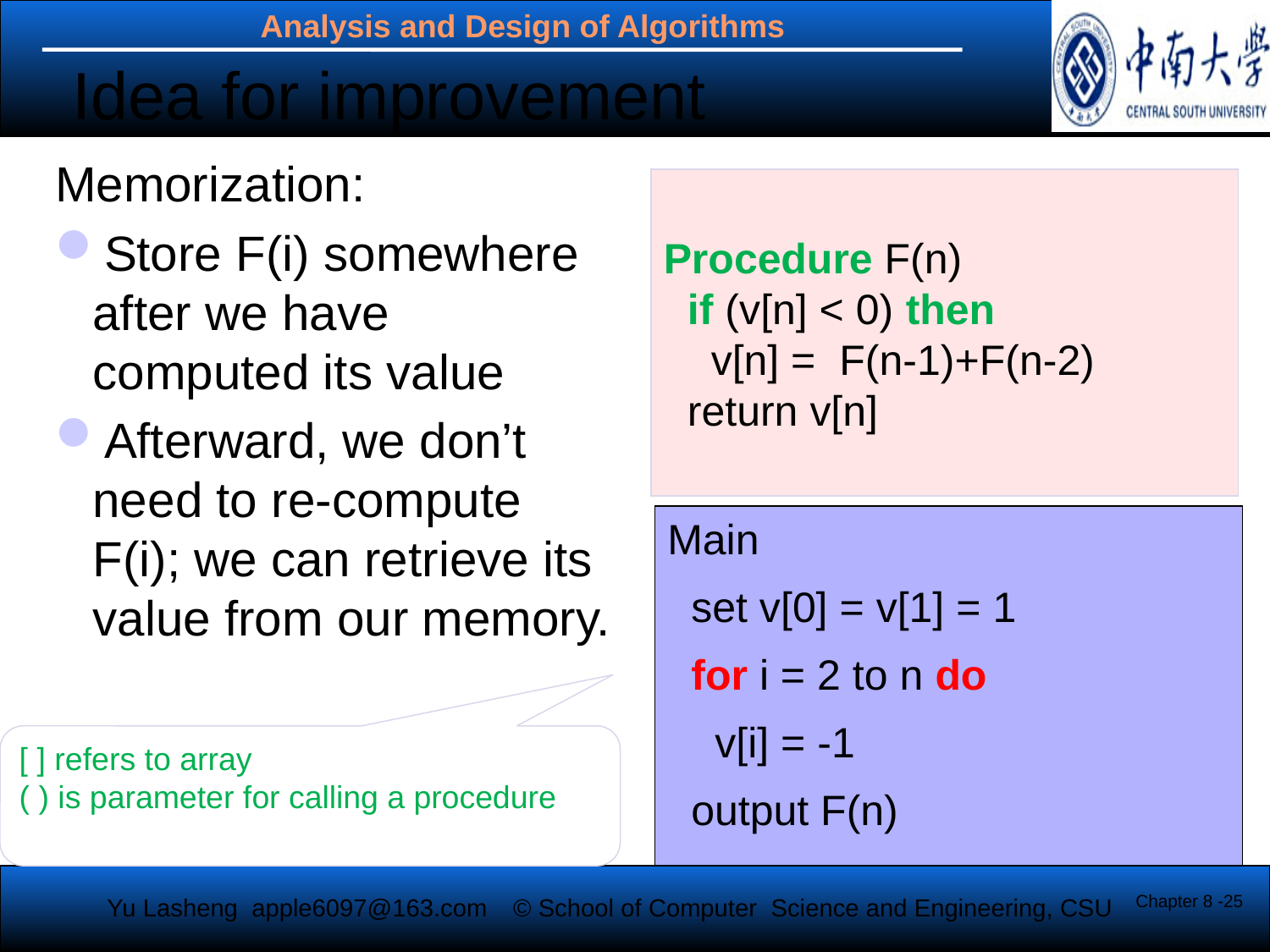

Idea for improvement
Memorization:
Store F(i) somewhere after we have computed its value
Afterward, we don’t need to re-compute F(i); we can retrieve its value from our memory.
Procedure F(n)
  if (v[n] < 0) then
    v[n] =  F(n-1)+F(n-2)
  return v[n]
Main
  set v[0] = v[1] = 1
  for i = 2 to n do
    v[i] = -1
  output F(n)
[ ] refers to array
( ) is parameter for calling a procedure
Chapter 8 -25